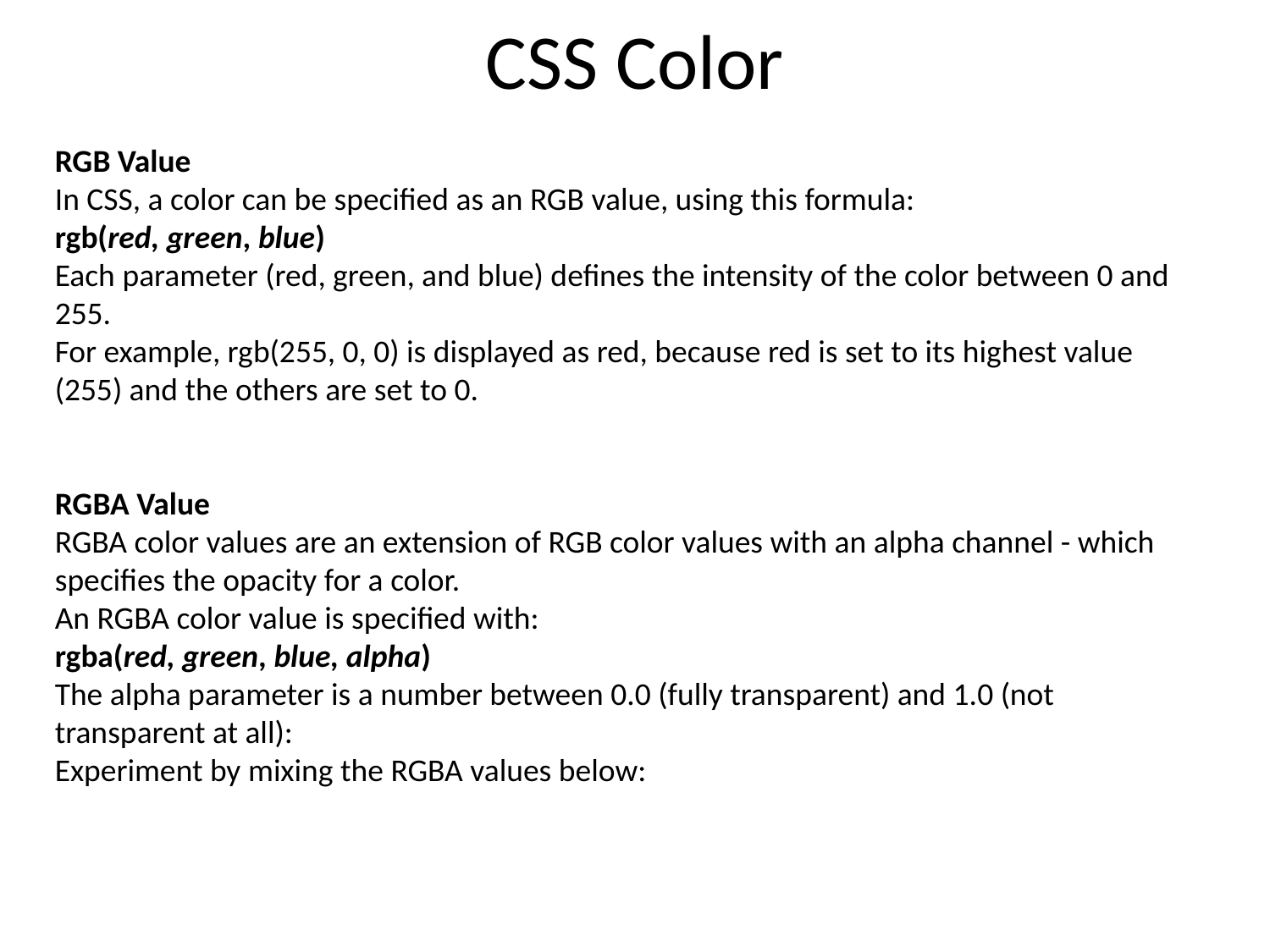

# CSS Color
RGB Value
In CSS, a color can be specified as an RGB value, using this formula:
rgb(red, green, blue)
Each parameter (red, green, and blue) defines the intensity of the color between 0 and 255.
For example, rgb(255, 0, 0) is displayed as red, because red is set to its highest value (255) and the others are set to 0.

RGBA Value
RGBA color values are an extension of RGB color values with an alpha channel - which specifies the opacity for a color.
An RGBA color value is specified with:
rgba(red, green, blue, alpha)
The alpha parameter is a number between 0.0 (fully transparent) and 1.0 (not transparent at all):
Experiment by mixing the RGBA values below: